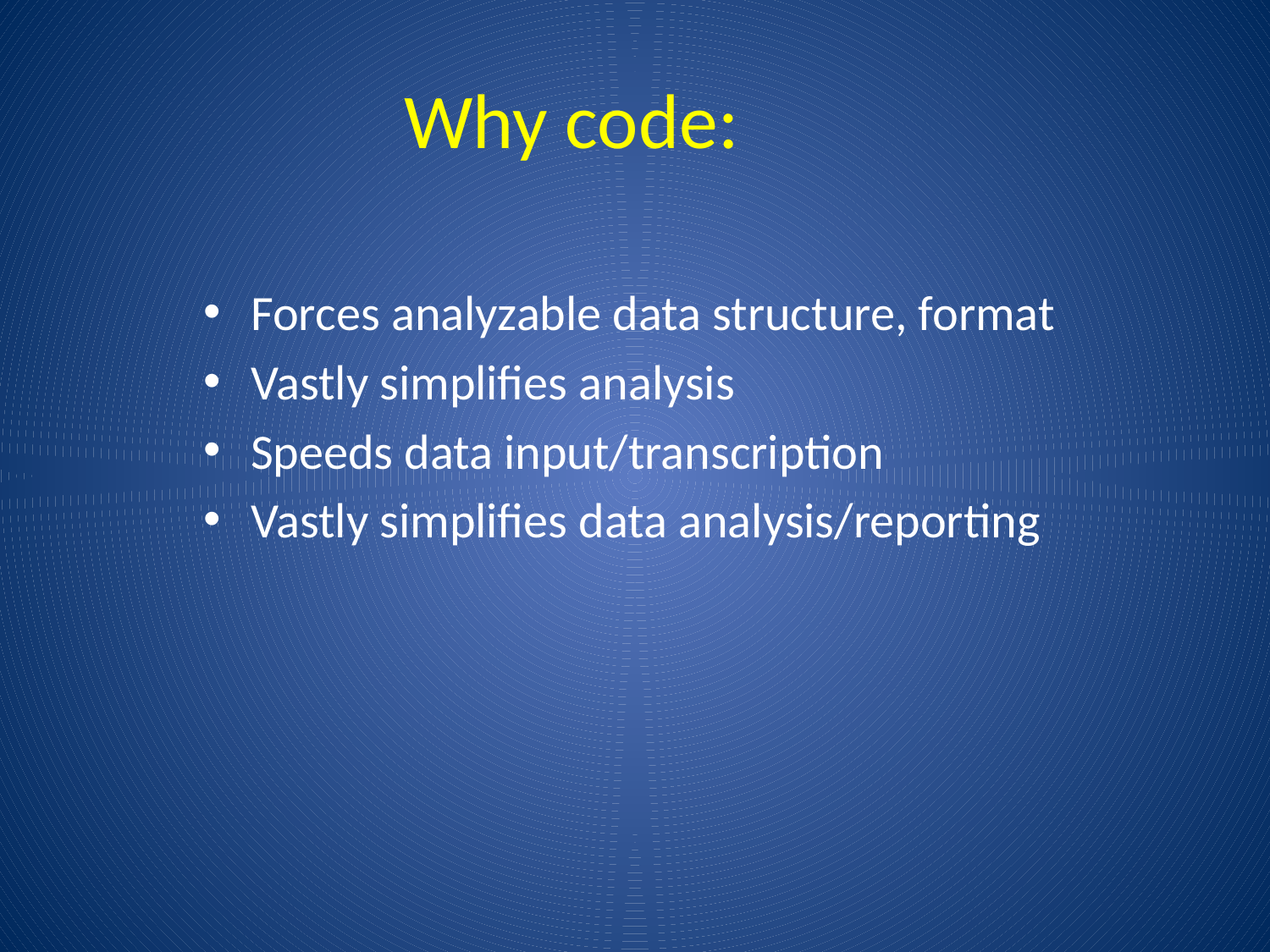

Why code:
Forces analyzable data structure, format
Vastly simplifies analysis
Speeds data input/transcription
Vastly simplifies data analysis/reporting